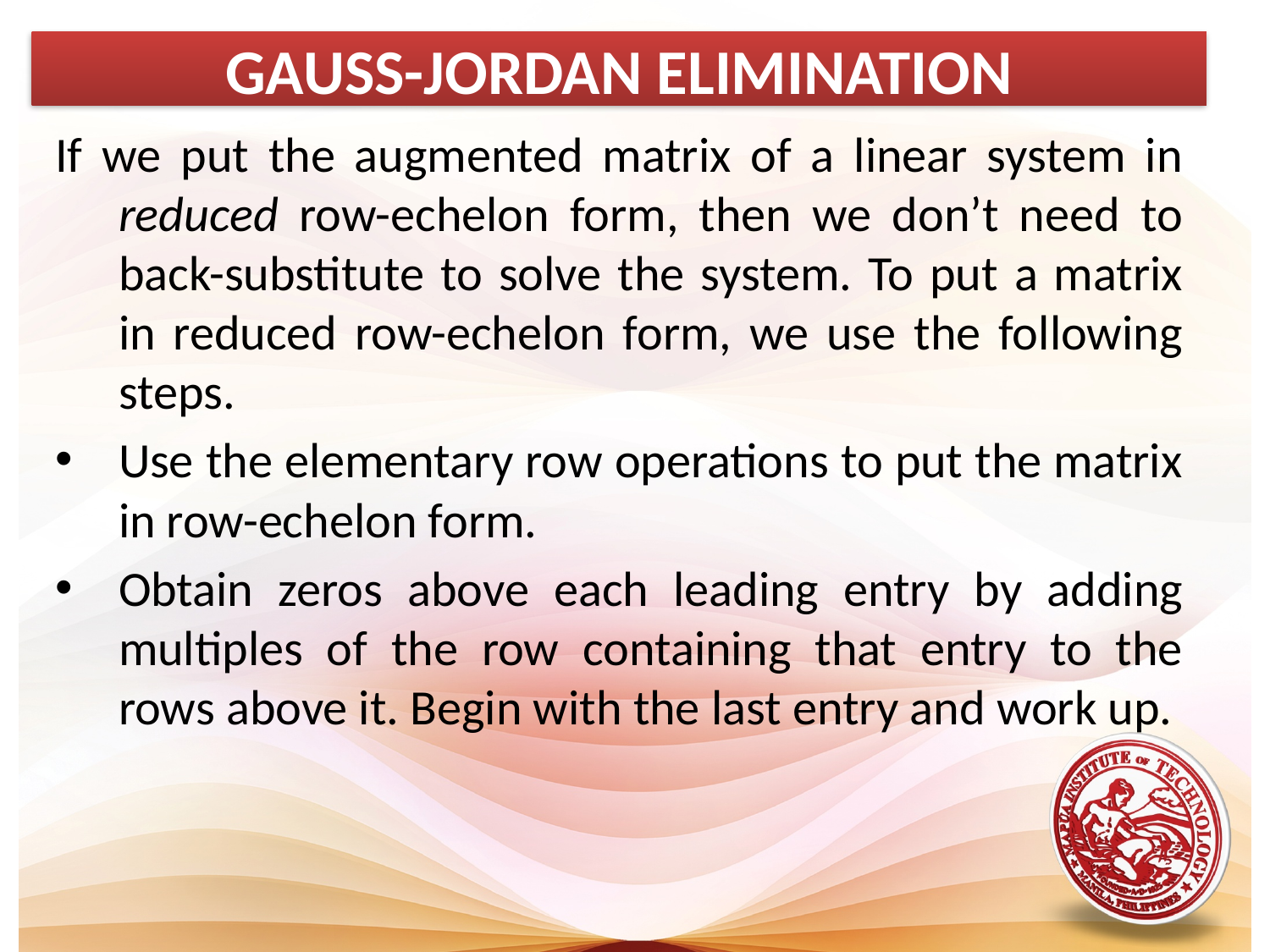

GAUSS-JORDAN ELIMINATION
If we put the augmented matrix of a linear system in reduced row-echelon form, then we don’t need to back-substitute to solve the system. To put a matrix in reduced row-echelon form, we use the following steps.
Use the elementary row operations to put the matrix in row-echelon form.
Obtain zeros above each leading entry by adding multiples of the row containing that entry to the rows above it. Begin with the last entry and work up.